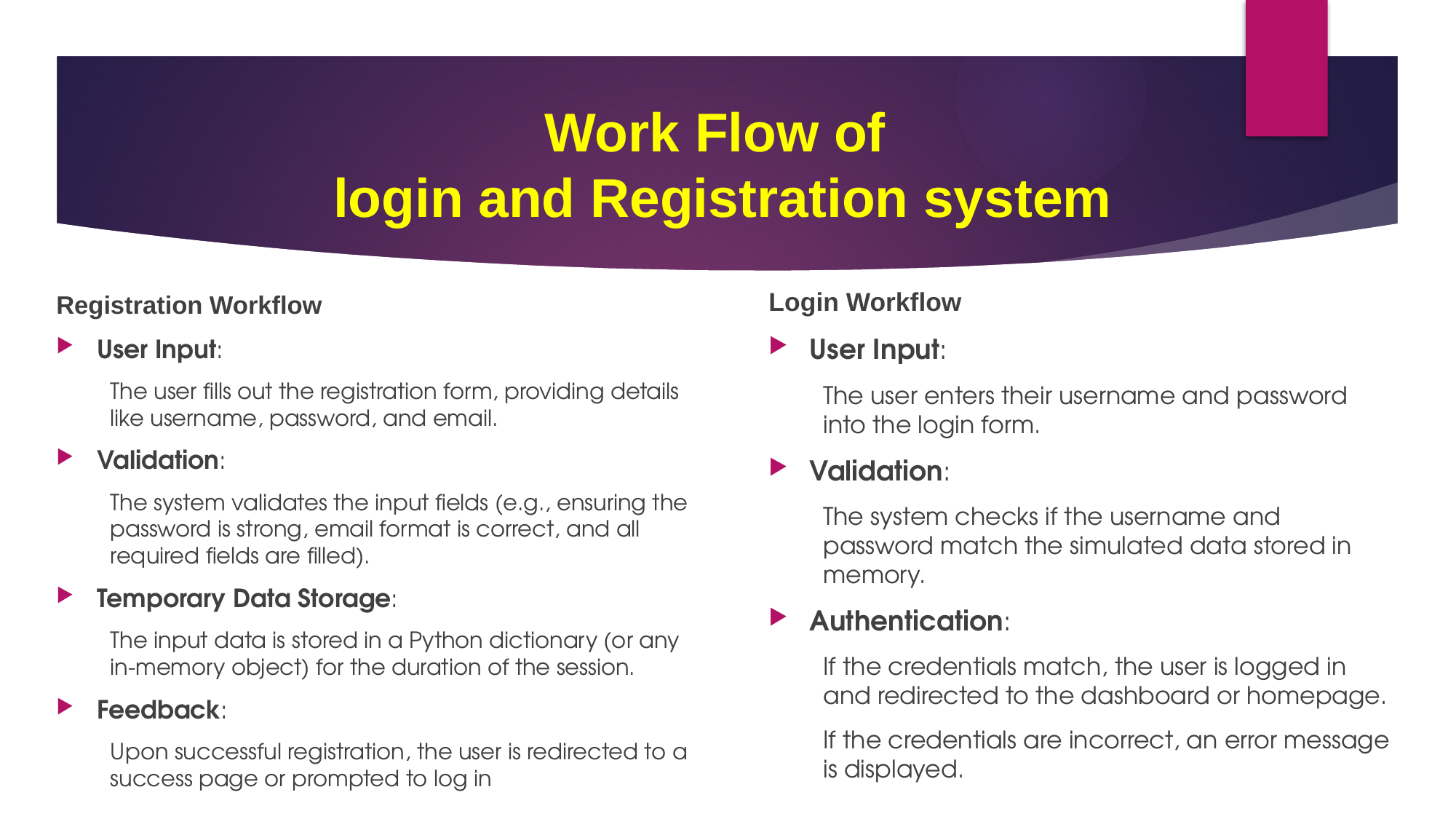

# Work Flow of login and Registration system
Registration Workflow
User Input:
The user fills out the registration form, providing details like username, password, and email.
Validation:
The system validates the input fields (e.g., ensuring the password is strong, email format is correct, and all required fields are filled).
Temporary Data Storage:
The input data is stored in a Python dictionary (or any in-memory object) for the duration of the session.
Feedback:
Upon successful registration, the user is redirected to a success page or prompted to log in

Login Workflow
User Input:
The user enters their username and password into the login form.
Validation:
The system checks if the username and password match the simulated data stored in memory.
Authentication:
If the credentials match, the user is logged in and redirected to the dashboard or homepage.
If the credentials are incorrect, an error message is displayed.